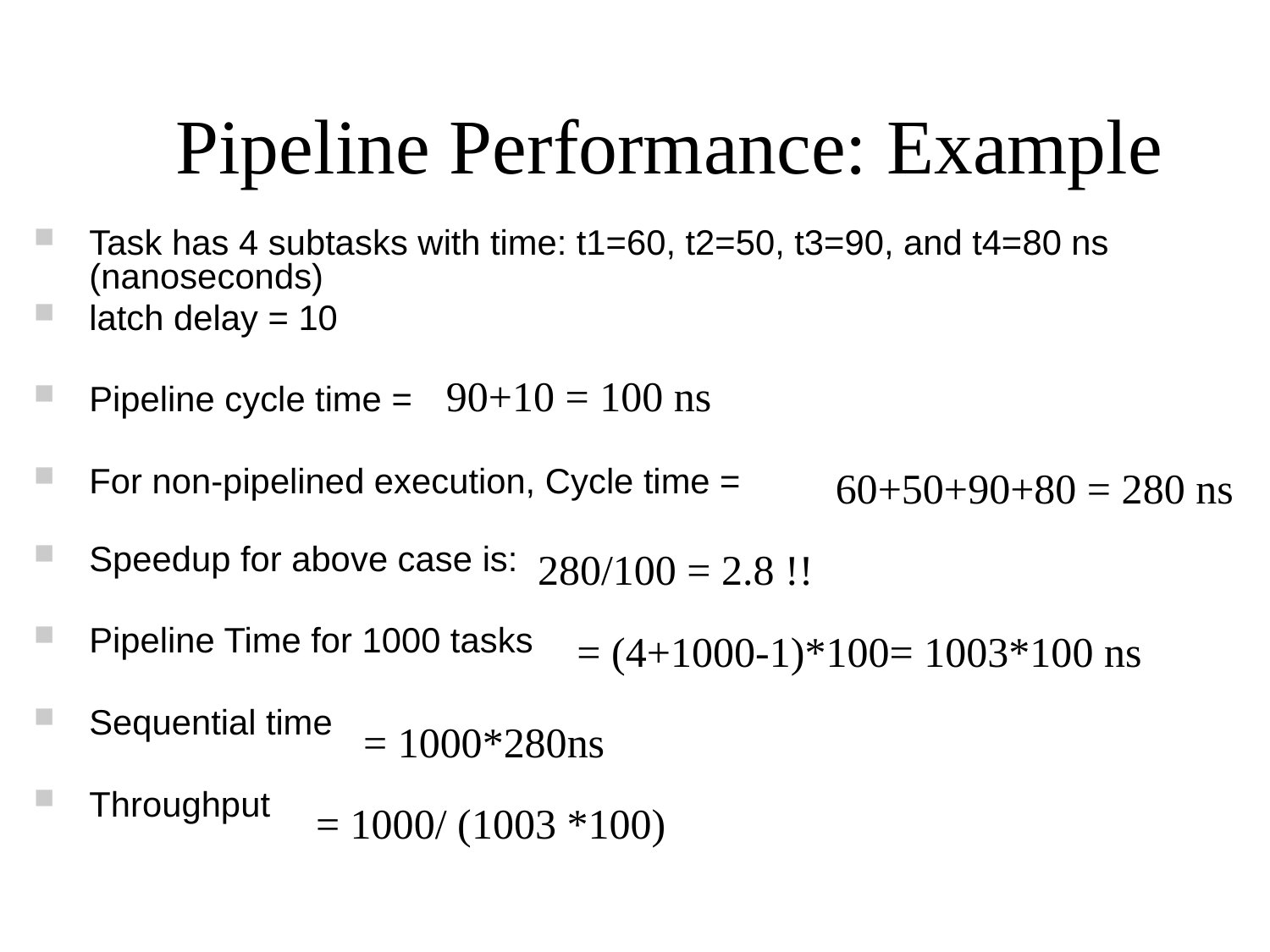

# Pipeline Performance: Example
Task has 4 subtasks with time: t1=60, t2=50, t3=90, and t4=80 ns (nanoseconds)
latch delay = 10

Pipeline cycle time =

For non-pipelined execution, Cycle time =

Speedup for above case is:

Pipeline Time for 1000 tasks

Sequential time

Throughput

90+10 = 100 ns
60+50+90+80 = 280 ns
280/100 = 2.8 !!
= (4+1000-1)*100= 1003*100 ns
= 1000*280ns
= 1000/ (1003 *100)